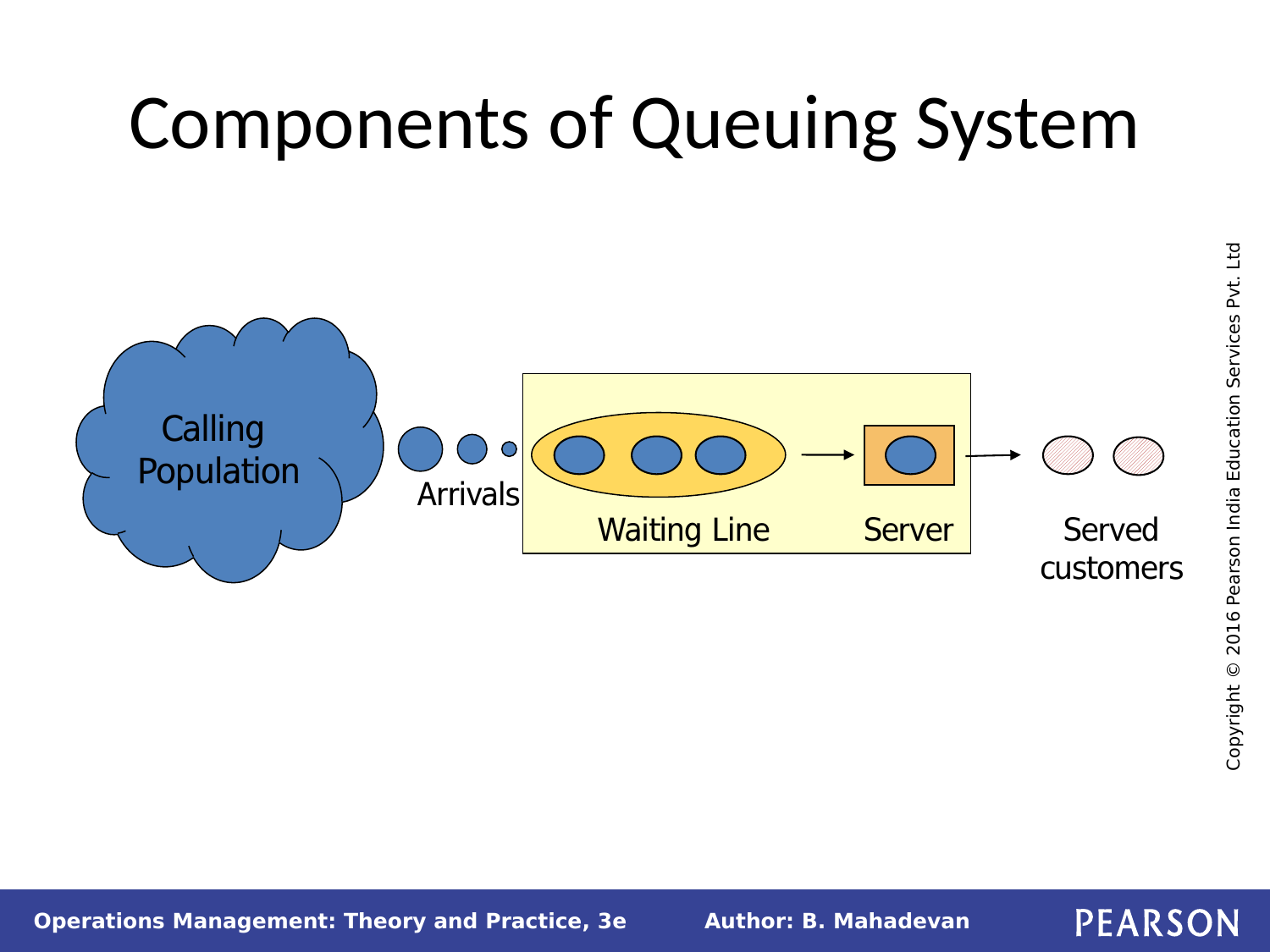

# Components of Queuing System

Calling
Population

Arrivals
Waiting Line
Server
Served
customers